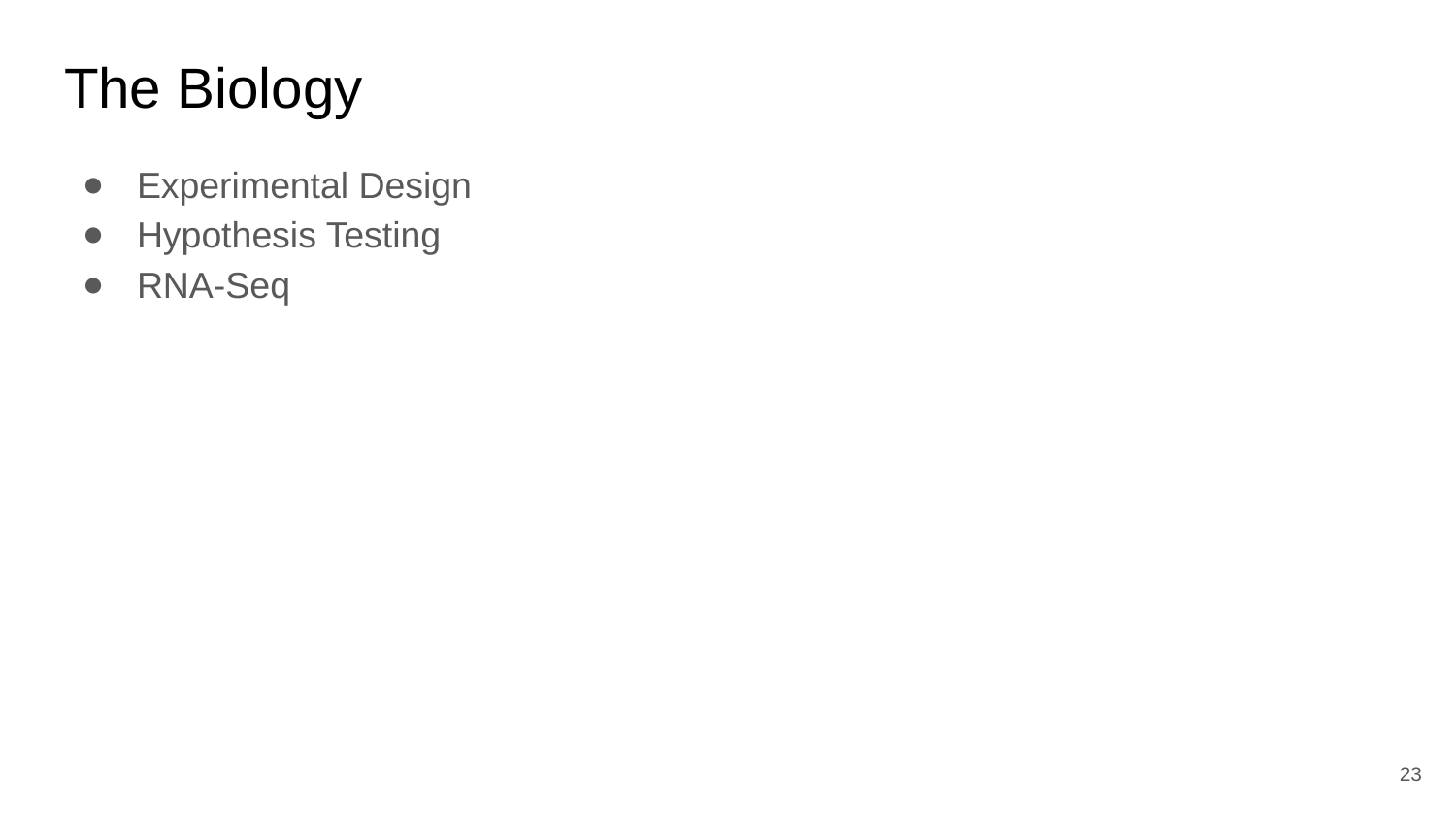

# The Biology

Experimental Design
Hypothesis Testing
RNA-Seq

23